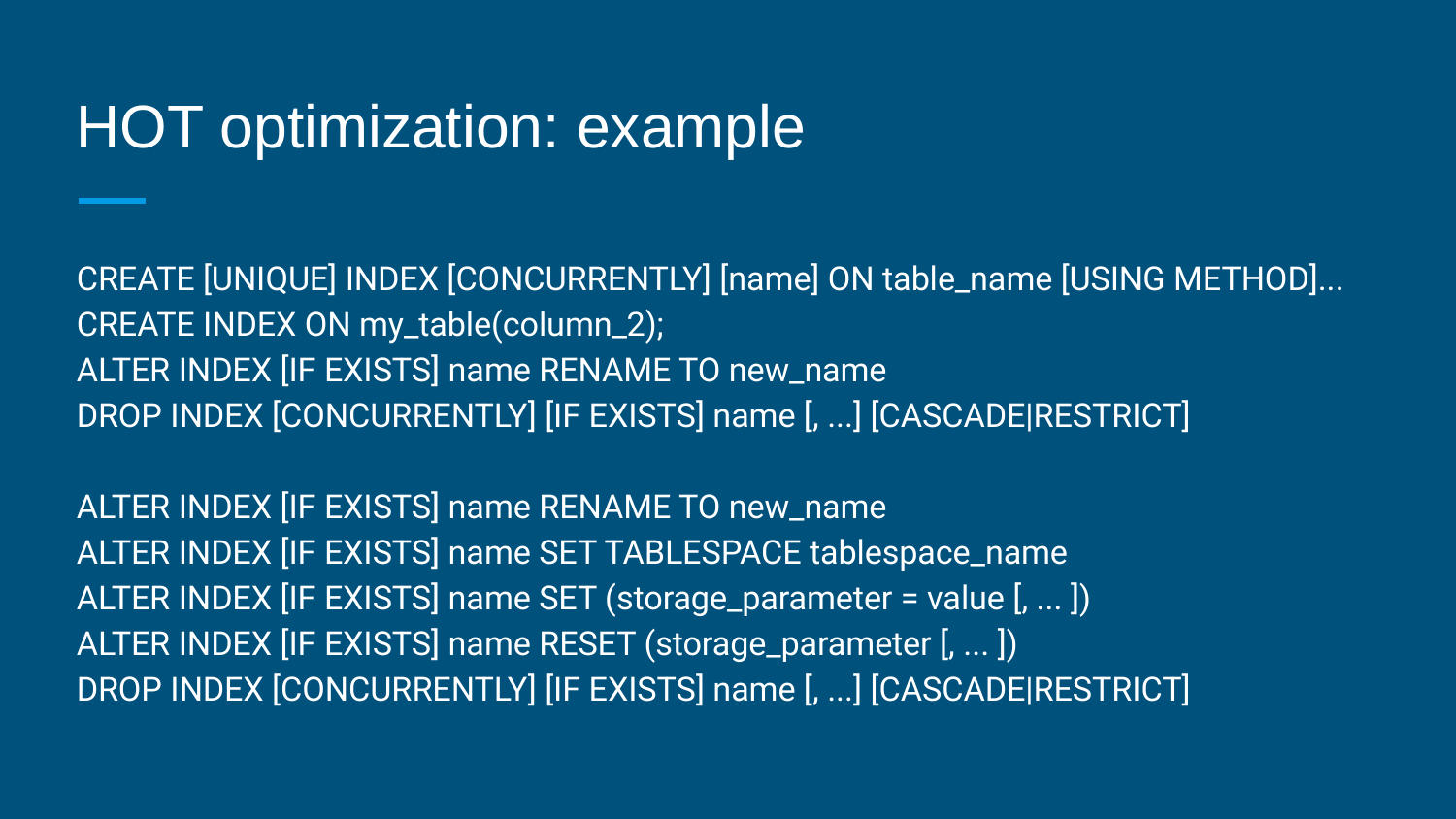

# HOT optimization: example
CREATE [UNIQUE] INDEX [CONCURRENTLY] [name] ON table_name [USING METHOD]...
CREATE INDEX ON my_table(column_2);
ALTER INDEX [IF EXISTS] name RENAME TO new_name
DROP INDEX [CONCURRENTLY] [IF EXISTS] name [, ...] [CASCADE|RESTRICT]

ALTER INDEX [IF EXISTS] name RENAME TO new_name
ALTER INDEX [IF EXISTS] name SET TABLESPACE tablespace_name
ALTER INDEX [IF EXISTS] name SET (storage_parameter = value [, ... ])
ALTER INDEX [IF EXISTS] name RESET (storage_parameter [, ... ])
DROP INDEX [CONCURRENTLY] [IF EXISTS] name [, ...] [CASCADE|RESTRICT]